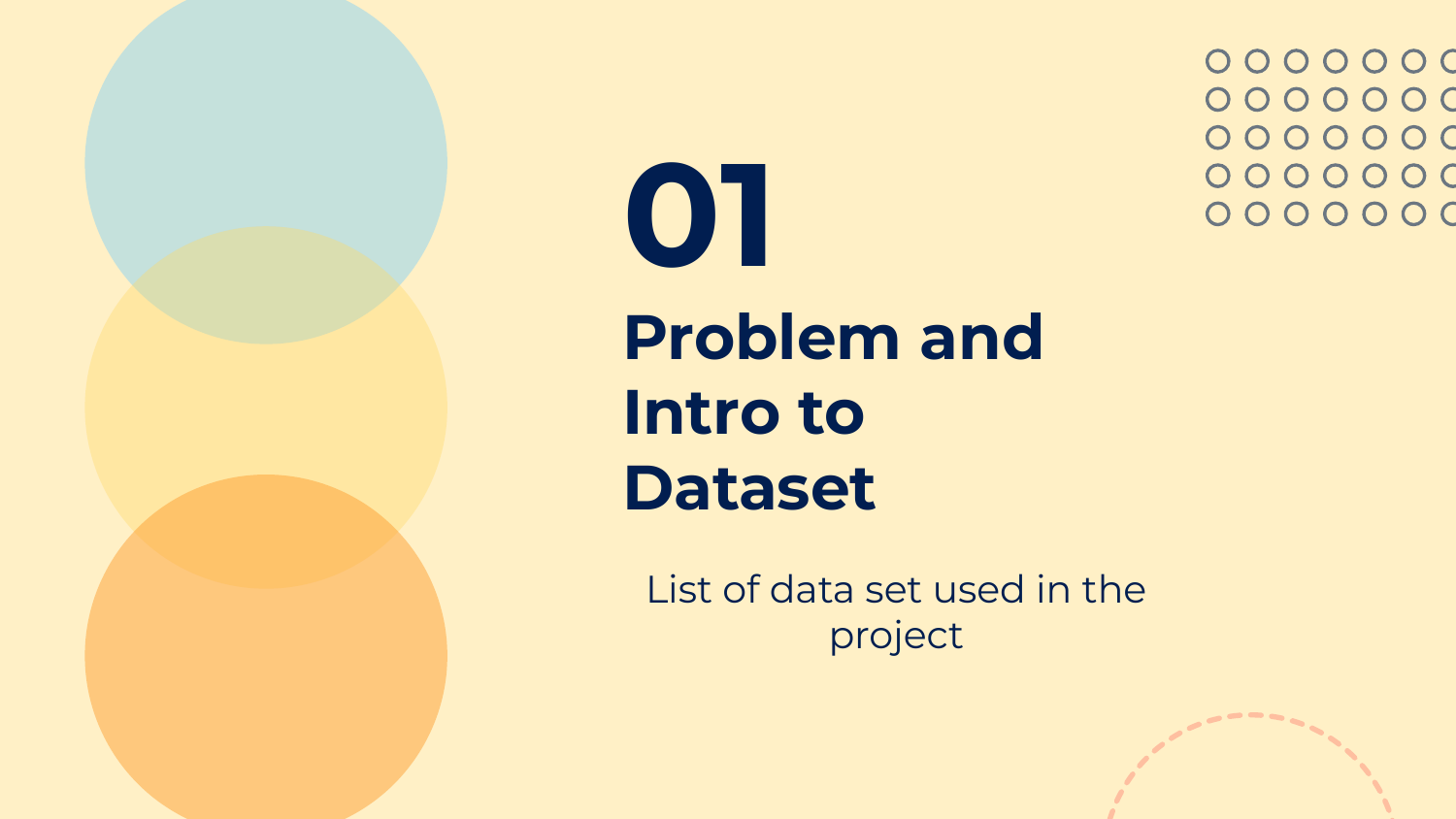

01
# Problem and Intro to
Dataset
List of data set used in the project